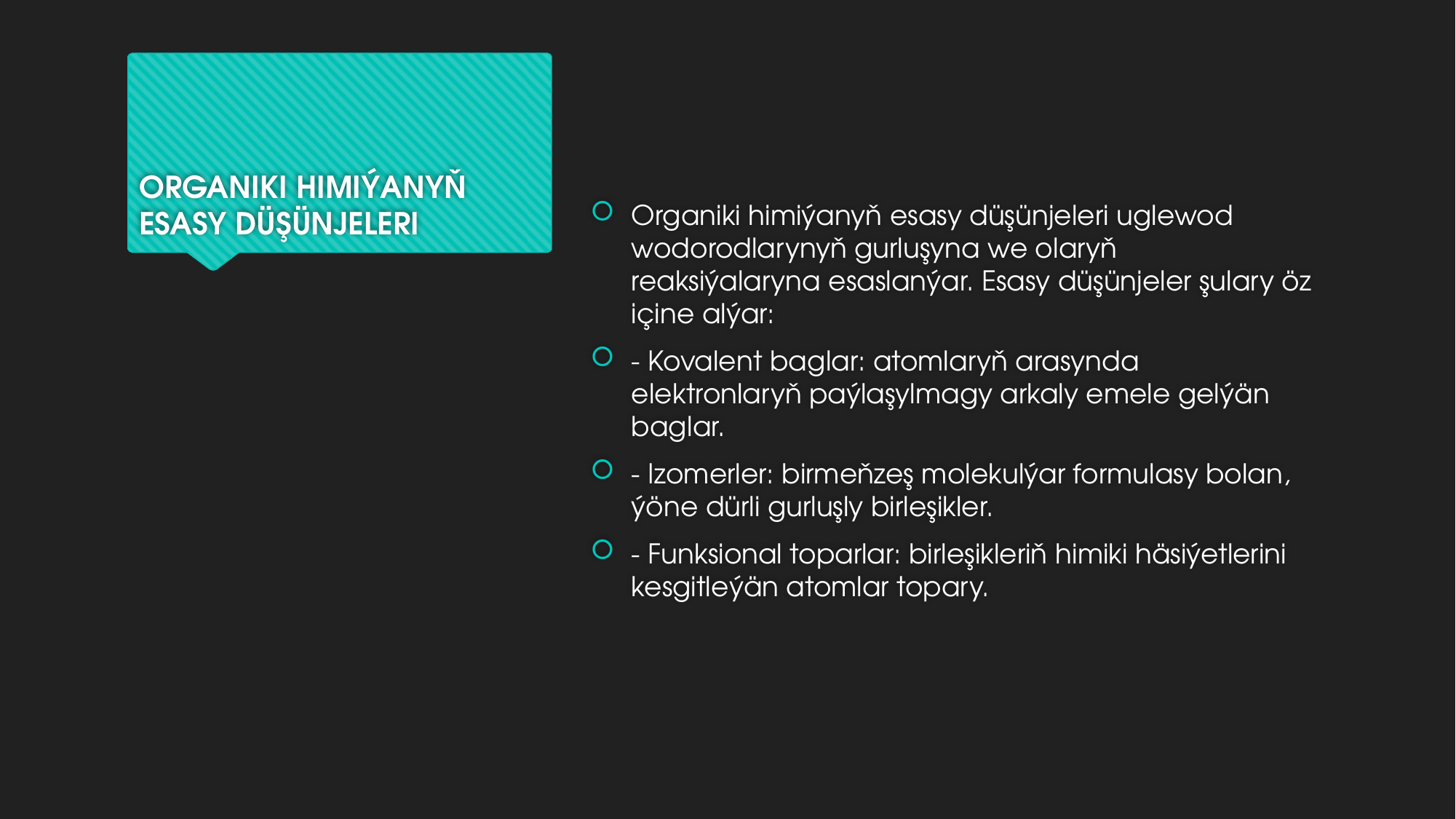

# ORGANIKI HIMIÝANYŇ ESASY DÜŞÜNJELERI

Organiki himiýanyň esasy düşünjeleri uglewod wodorodlarynyň gurluşyna we olaryň reaksiýalaryna esaslanýar. Esasy düşünjeler şulary öz içine alýar:
- Kovalent baglar: atomlaryň arasynda elektronlaryň paýlaşylmagy arkaly emele gelýän baglar.
- Izomerler: birmeňzeş molekulýar formulasy bolan, ýöne dürli gurluşly birleşikler.
- Funksional toparlar: birleşikleriň himiki häsiýetlerini kesgitleýän atomlar topary.